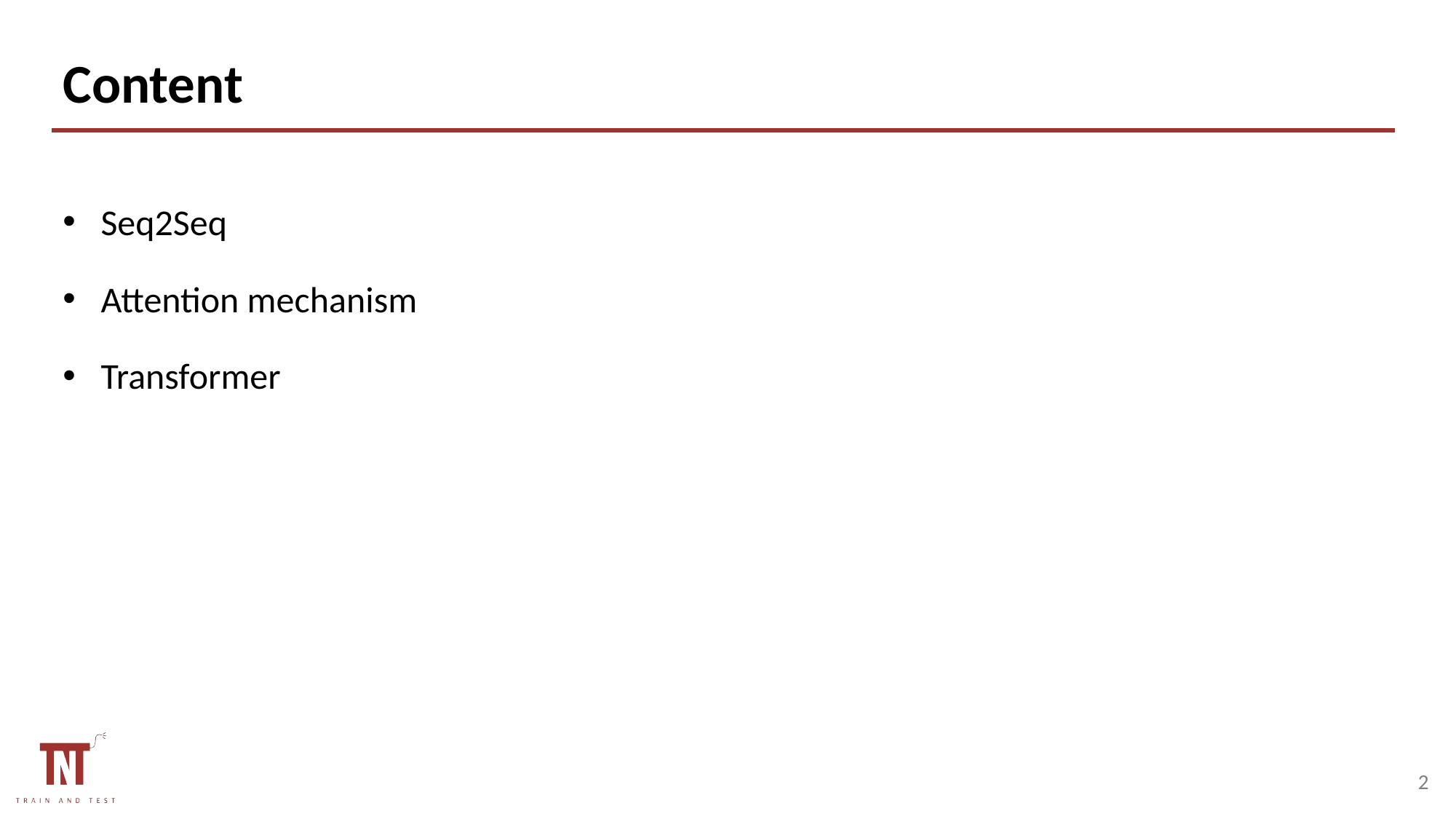

# Content
Seq2Seq
Attention mechanism
Transformer
2